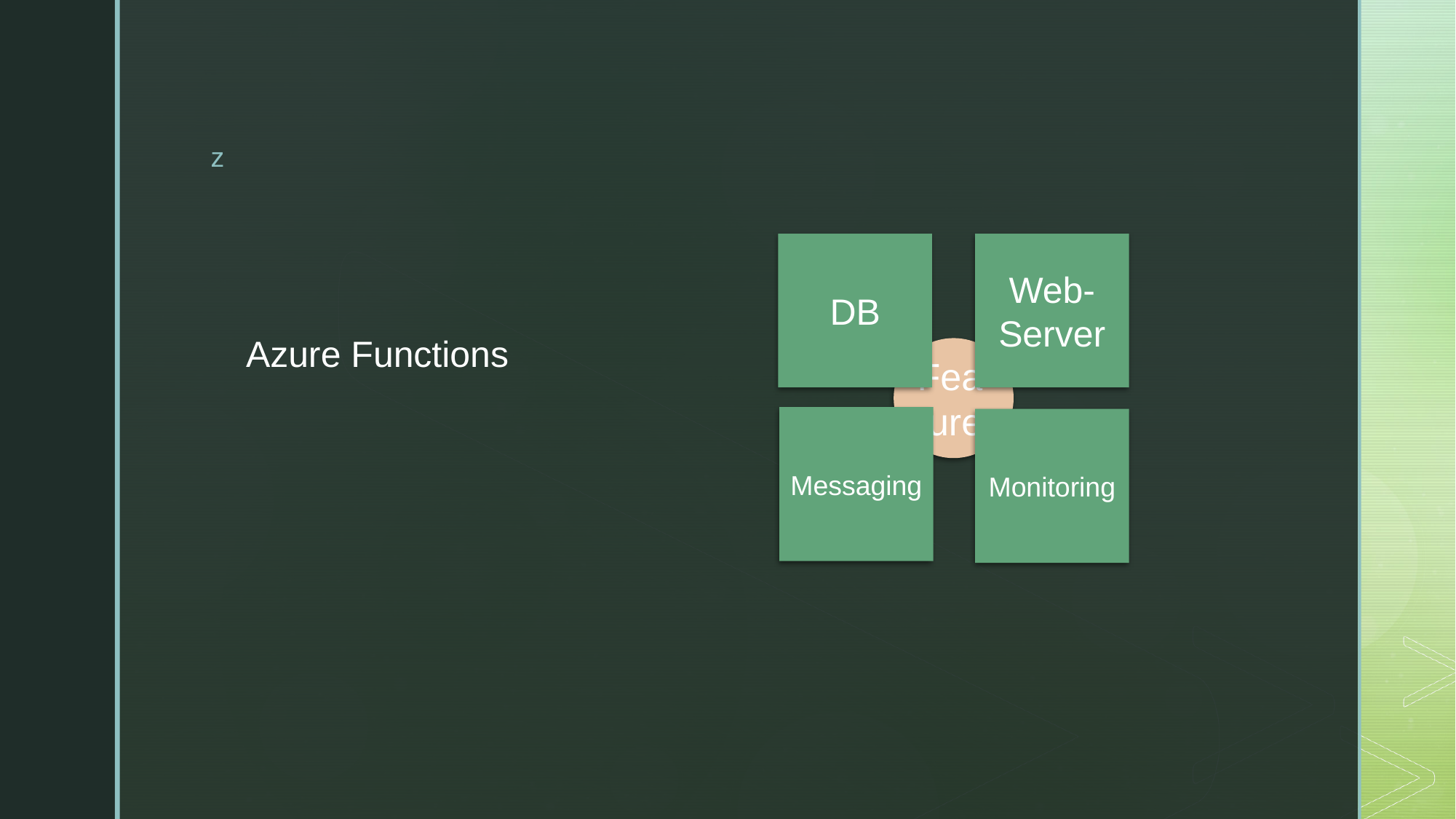

# Azure Functions
DB
Web-Server
Feature

Messaging
Monitoring